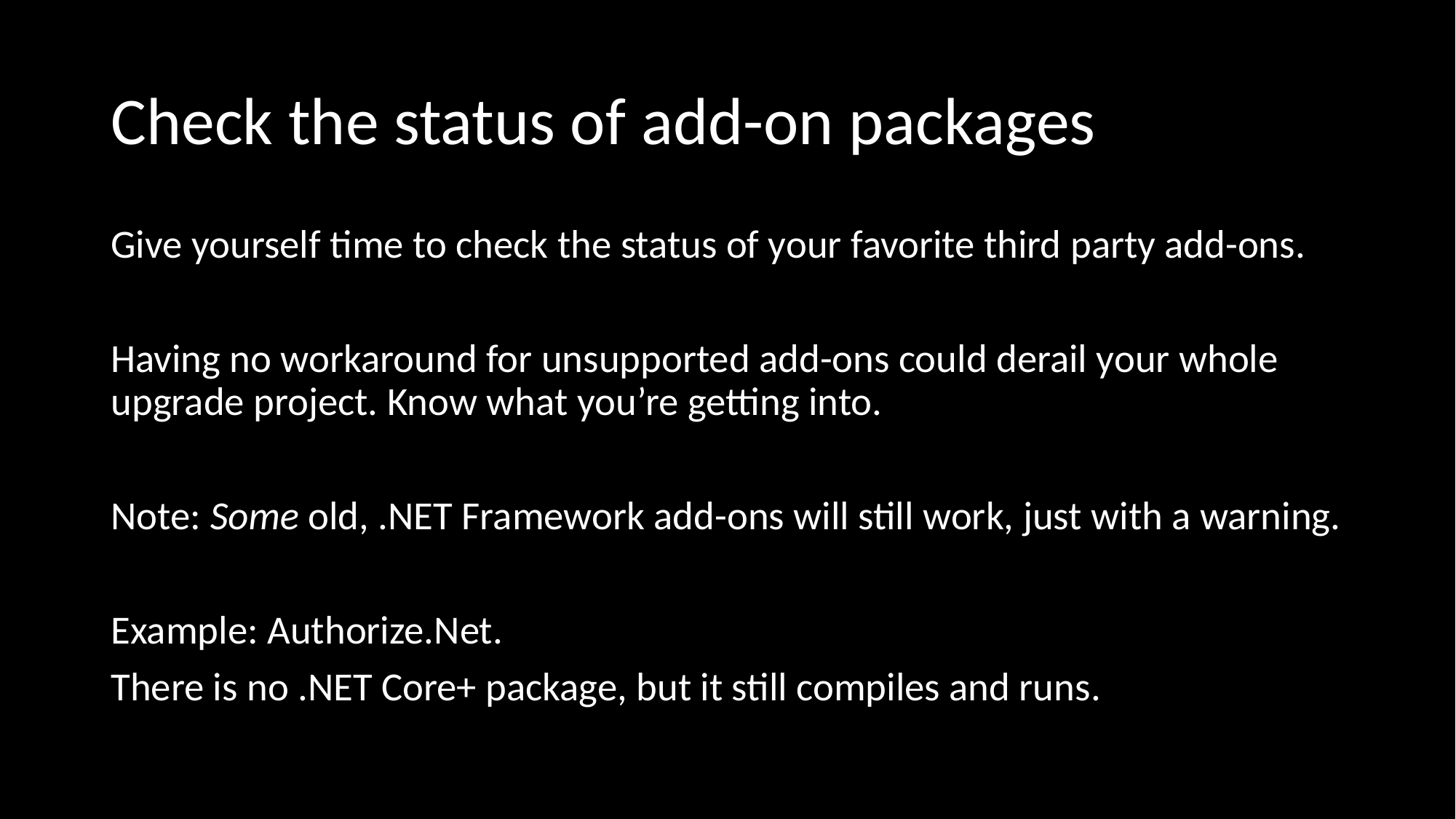

# Check the status of add-on packages
Give yourself time to check the status of your favorite third party add-ons.

Having no workaround for unsupported add-ons could derail your whole upgrade project. Know what you’re getting into.

Note: Some old, .NET Framework add-ons will still work, just with a warning.

Example: Authorize.Net.
There is no .NET Core+ package, but it still compiles and runs.